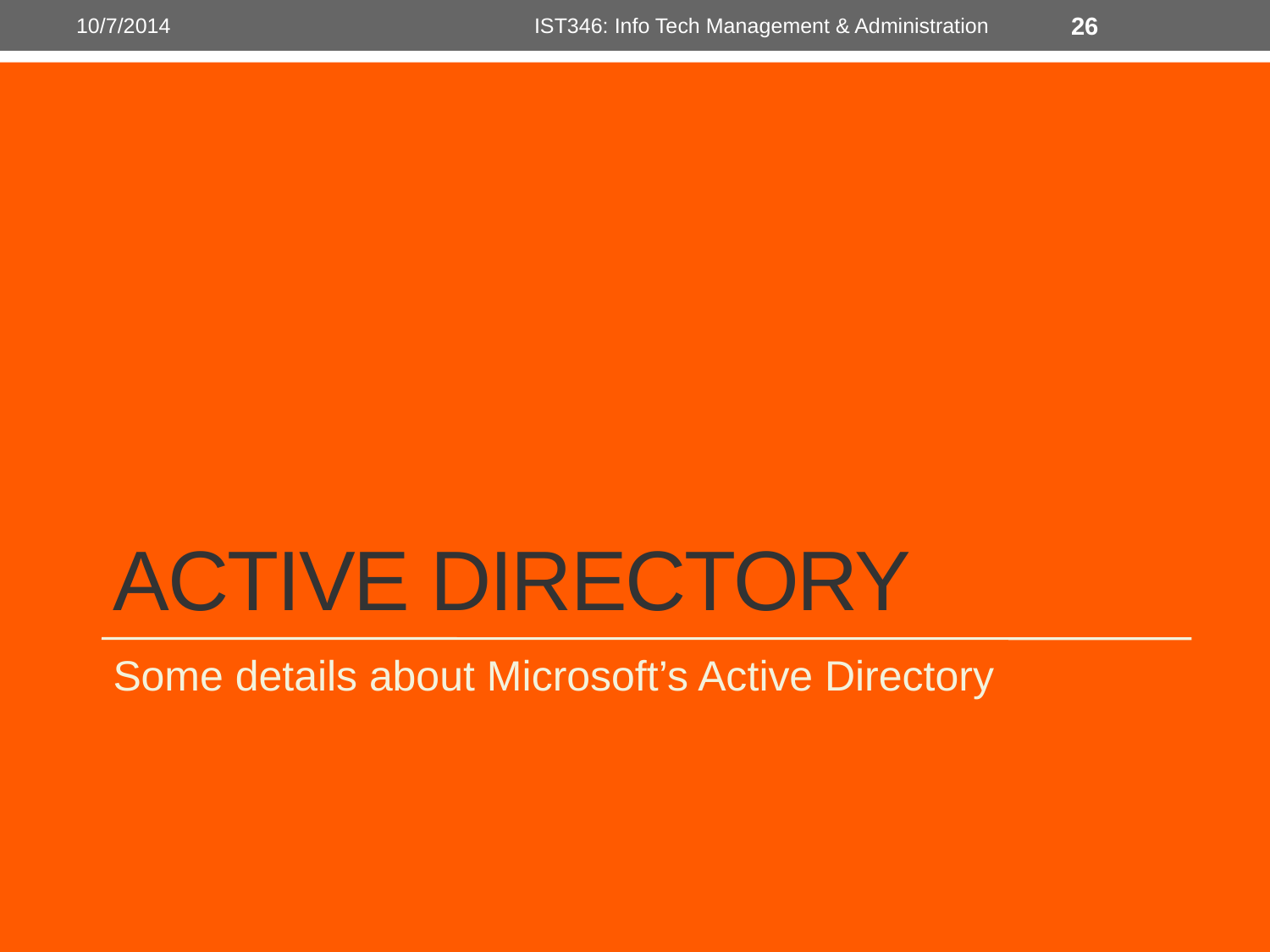

10/7/2014
IST346: Info Tech Management & Administration
26
# Active Directory
Some details about Microsoft’s Active Directory